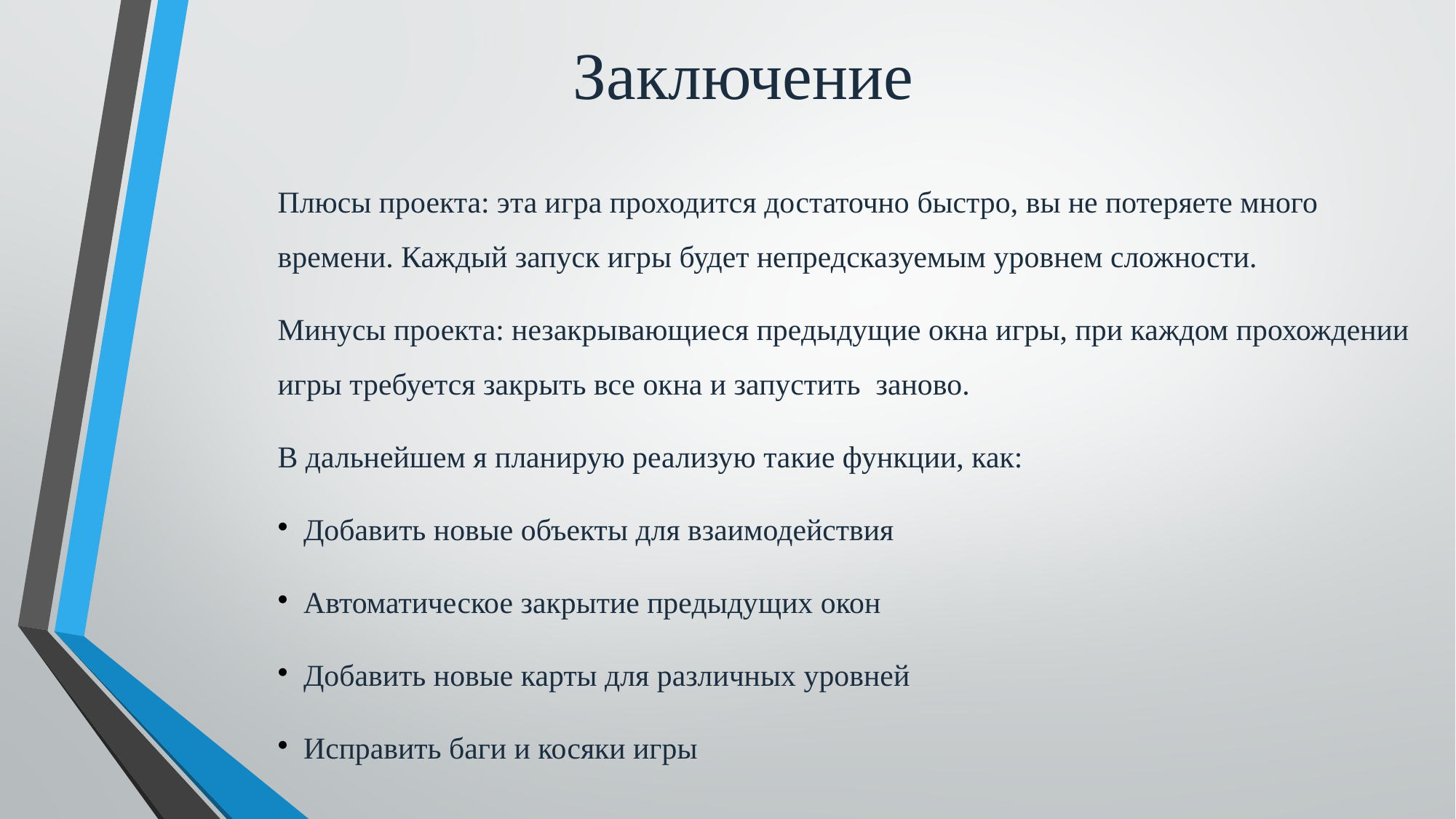

Заключение
Плюсы проекта: эта игра проходится достаточно быстро, вы не потеряете много времени. Каждый запуск игры будет непредсказуемым уровнем сложности.
Минусы проекта: незакрывающиеся предыдущие окна игры, при каждом прохождении игры требуется закрыть все окна и запустить  заново.
В дальнейшем я планирую реализую такие функции, как:
Добавить новые объекты для взаимодействия
Автоматическое закрытие предыдущих окон
Добавить новые карты для различных уровней
Исправить баги и косяки игры